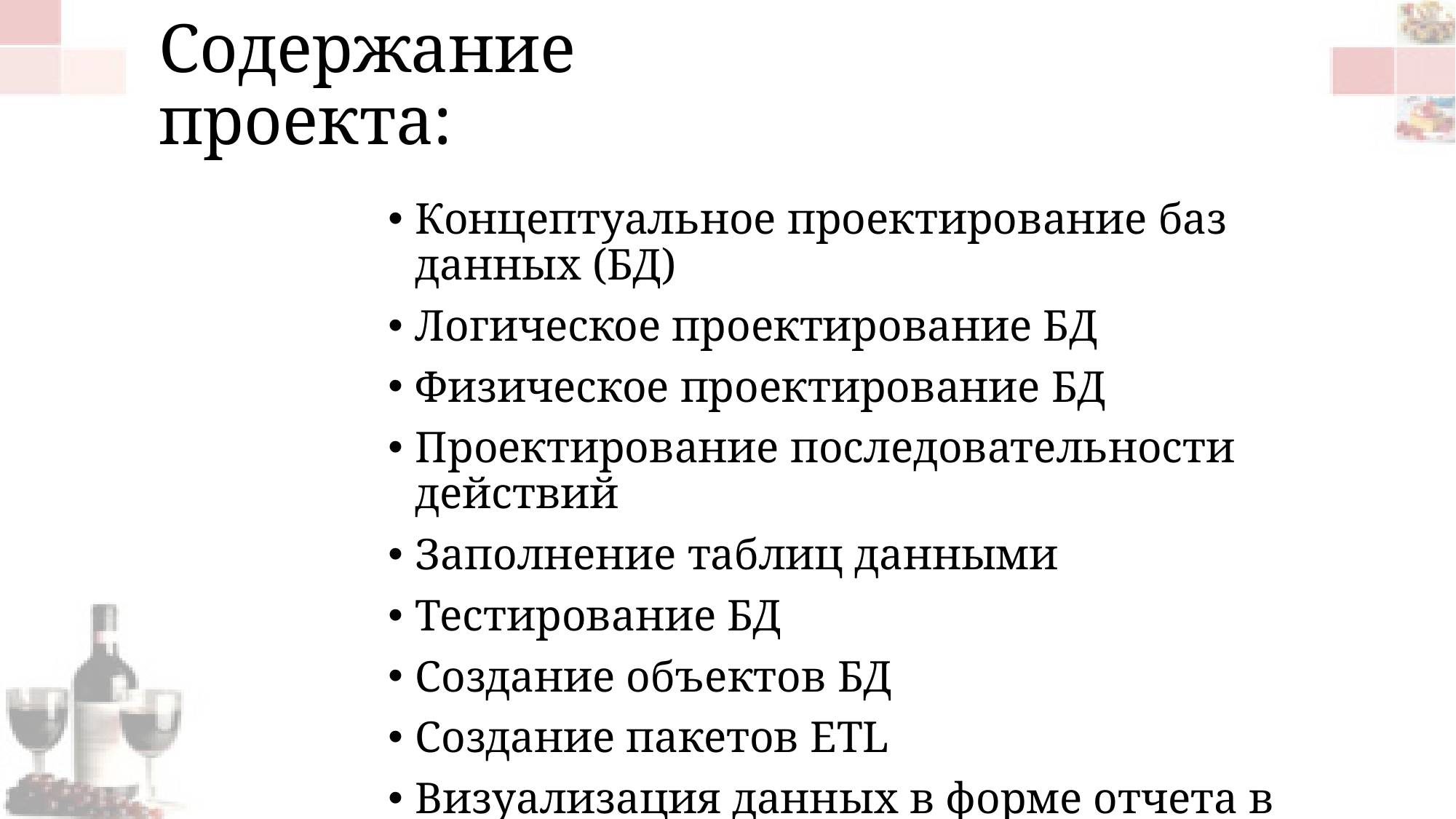

# Содержание проекта:
Концептуальное проектирование баз данных (БД)
Логическое проектирование БД
Физическое проектирование БД
Проектирование последовательности действий
Заполнение таблиц данными
Тестирование БД
Создание объектов БД
Создание пакетов ETL
Визуализация данных в форме отчета в Power BI